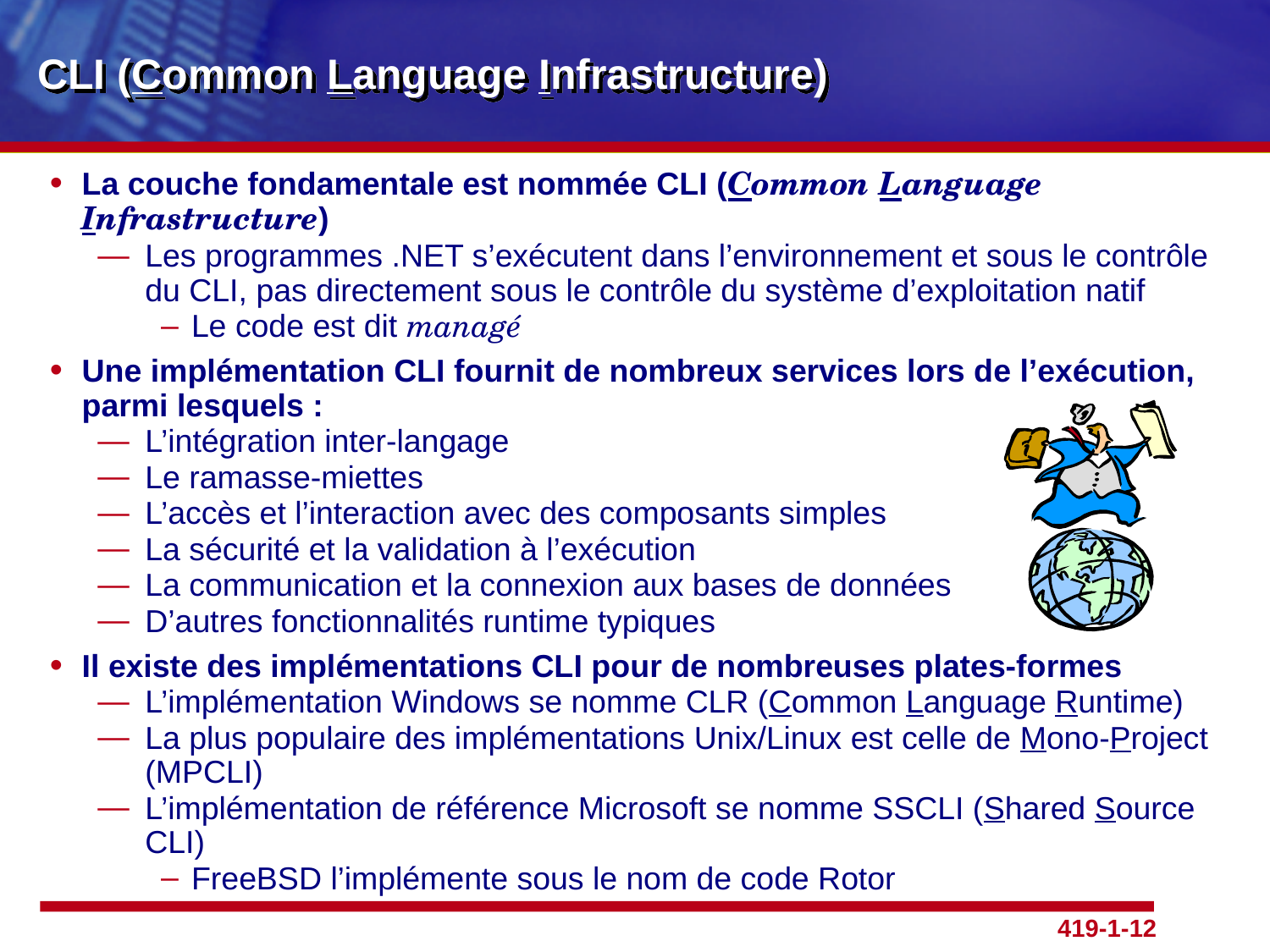

# CLI (Common Language Infrastructure)
La couche fondamentale est nommée CLI (Common Language Infrastructure)
Les programmes .NET s’exécutent dans l’environnement et sous le contrôle du CLI, pas directement sous le contrôle du système d’exploitation natif
Le code est dit managé
Une implémentation CLI fournit de nombreux services lors de l’exécution, parmi lesquels :
L’intégration inter-langage
Le ramasse-miettes
L’accès et l’interaction avec des composants simples
La sécurité et la validation à l’exécution
La communication et la connexion aux bases de données
D’autres fonctionnalités runtime typiques
Il existe des implémentations CLI pour de nombreuses plates-formes
L’implémentation Windows se nomme CLR (Common Language Runtime)
La plus populaire des implémentations Unix/Linux est celle de Mono-Project (MPCLI)
L’implémentation de référence Microsoft se nomme SSCLI (Shared Source CLI)
FreeBSD l’implémente sous le nom de code Rotor